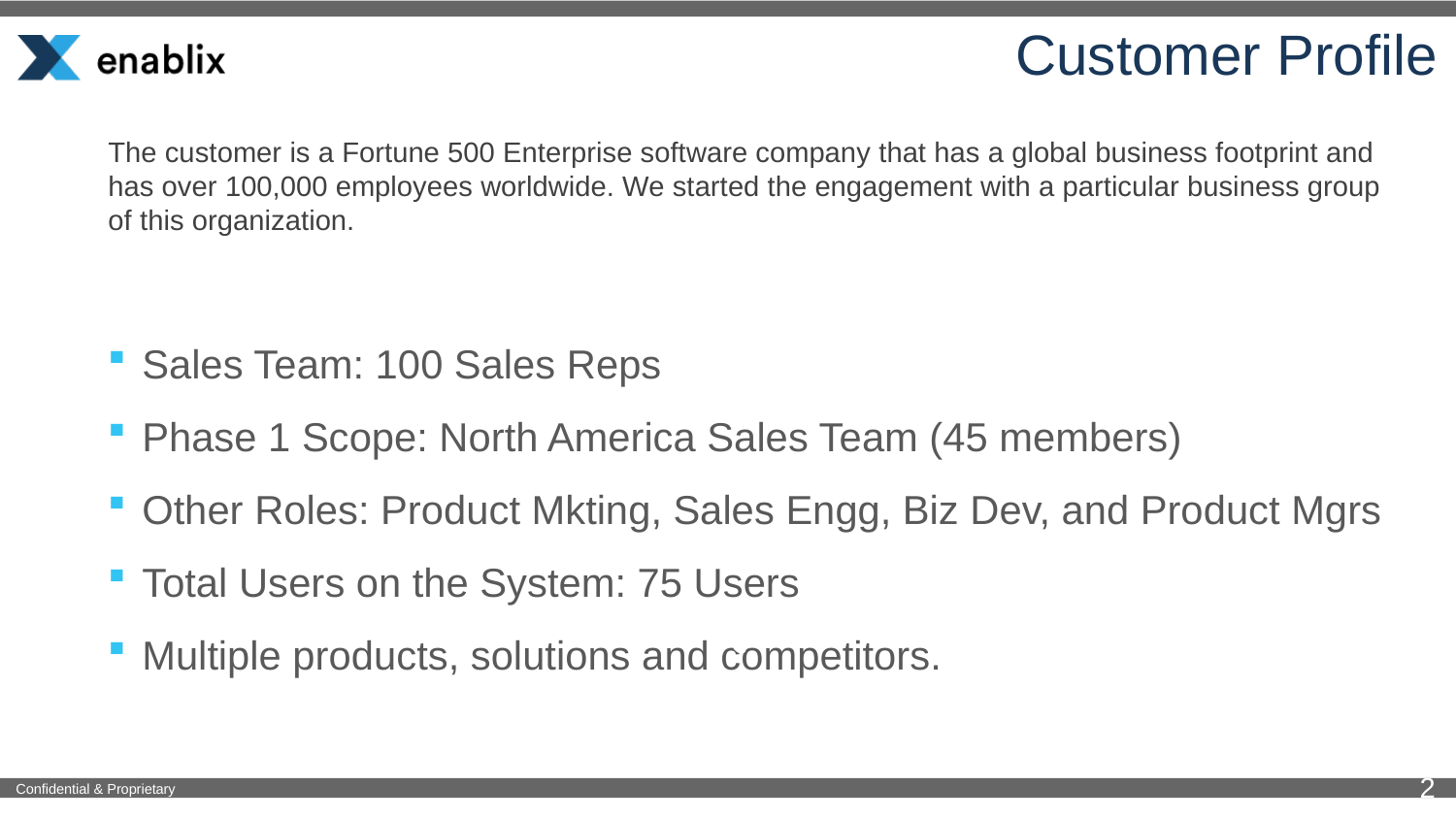

# Customer Profile
The customer is a Fortune 500 Enterprise software company that has a global business footprint and has over 100,000 employees worldwide. We started the engagement with a particular business group of this organization.
Sales Team: 100 Sales Reps
Phase 1 Scope: North America Sales Team (45 members)
Other Roles: Product Mkting, Sales Engg, Biz Dev, and Product Mgrs
Total Users on the System: 75 Users
Multiple products, solutions and competitors.

LMS
2